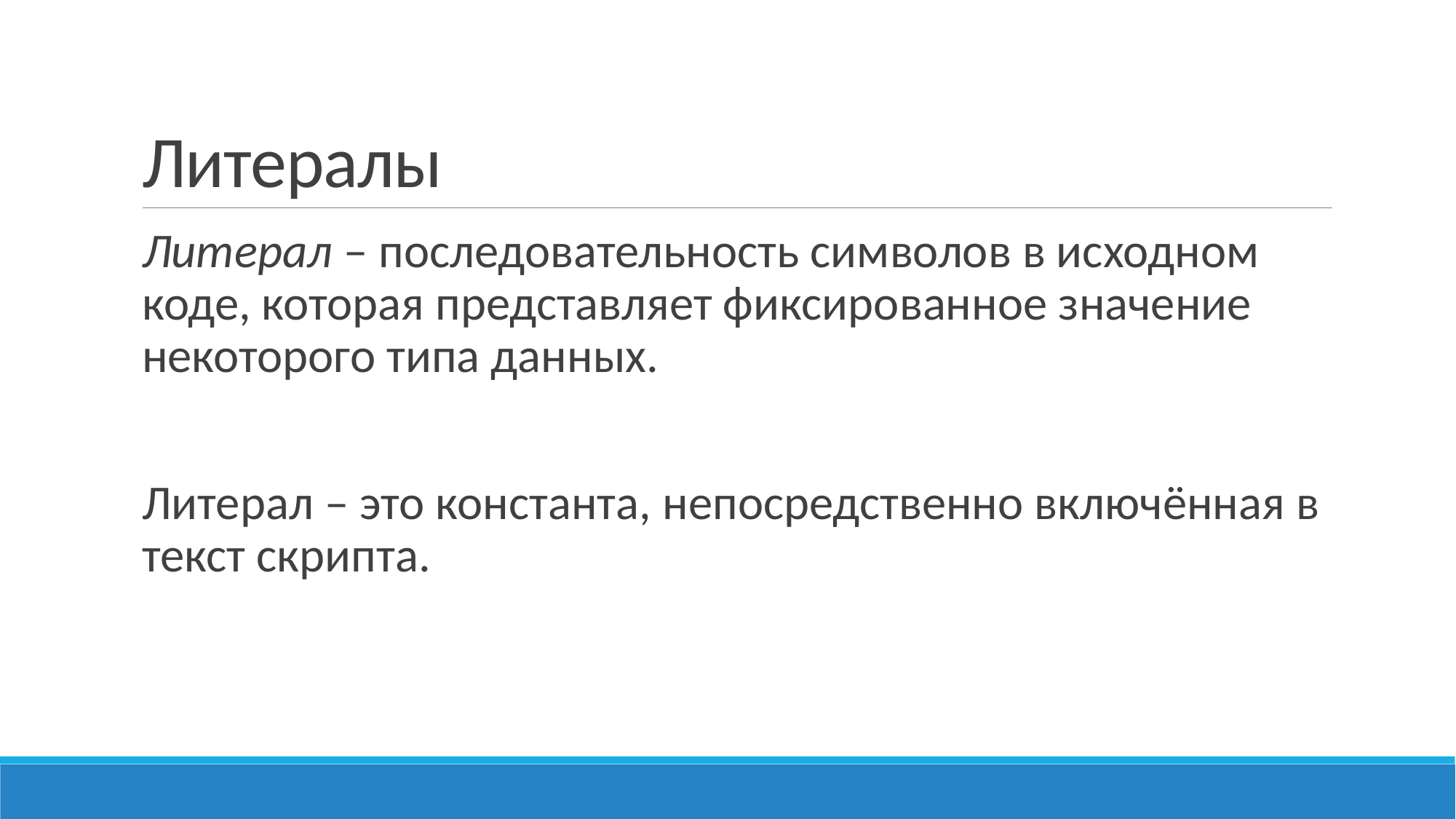

# Литералы
Литерал – последовательность символов в исходном коде, которая представляет фиксированное значение некоторого типа данных.

Литерал – это константа, непосредственно включённая в текст скрипта.